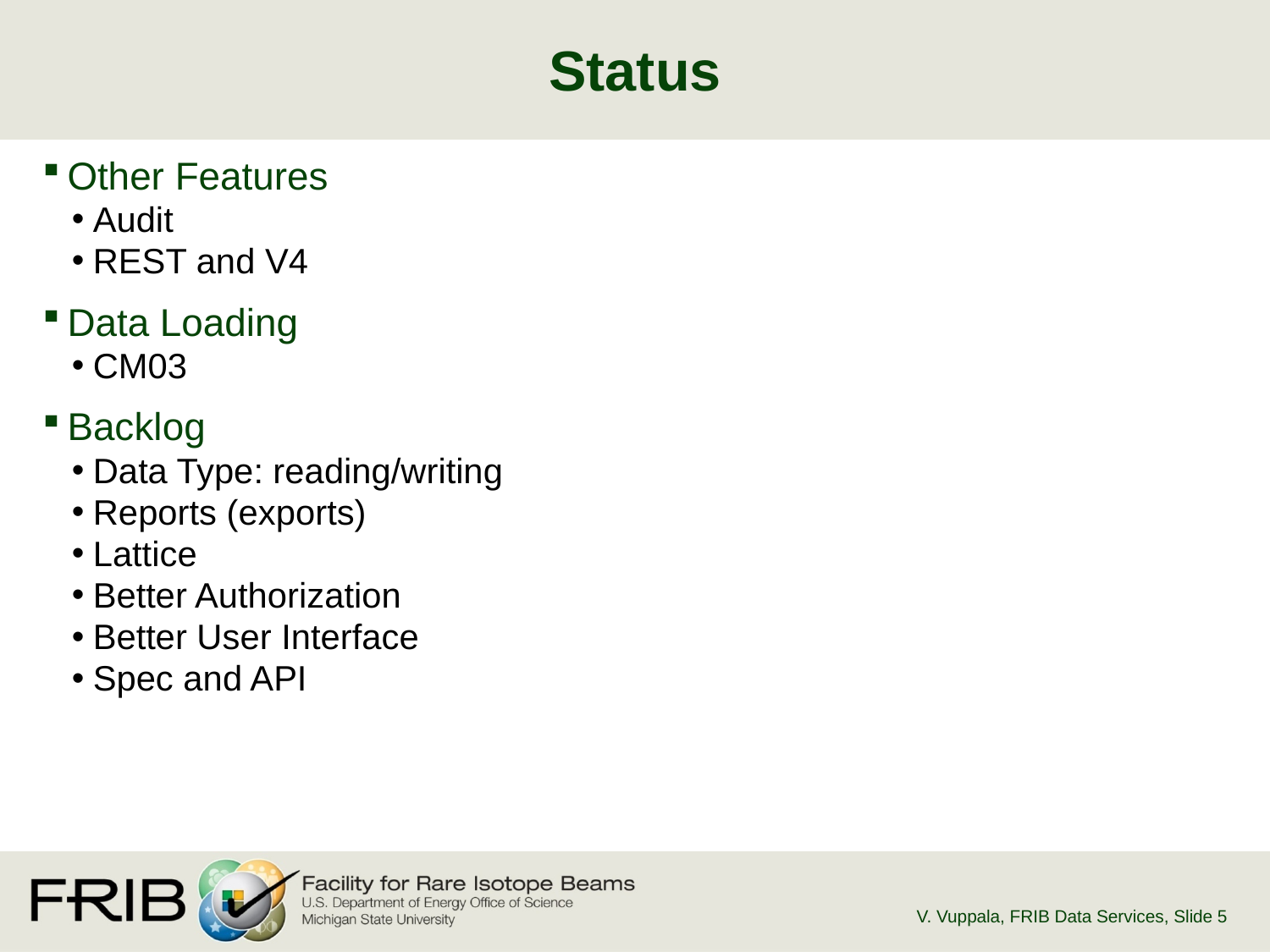

# Status
Other Features
Audit
REST and V4
Data Loading
CM03
Backlog
Data Type: reading/writing
Reports (exports)
Lattice
Better Authorization
Better User Interface
Spec and API
V. Vuppala, FRIB Data Services
, Slide 5